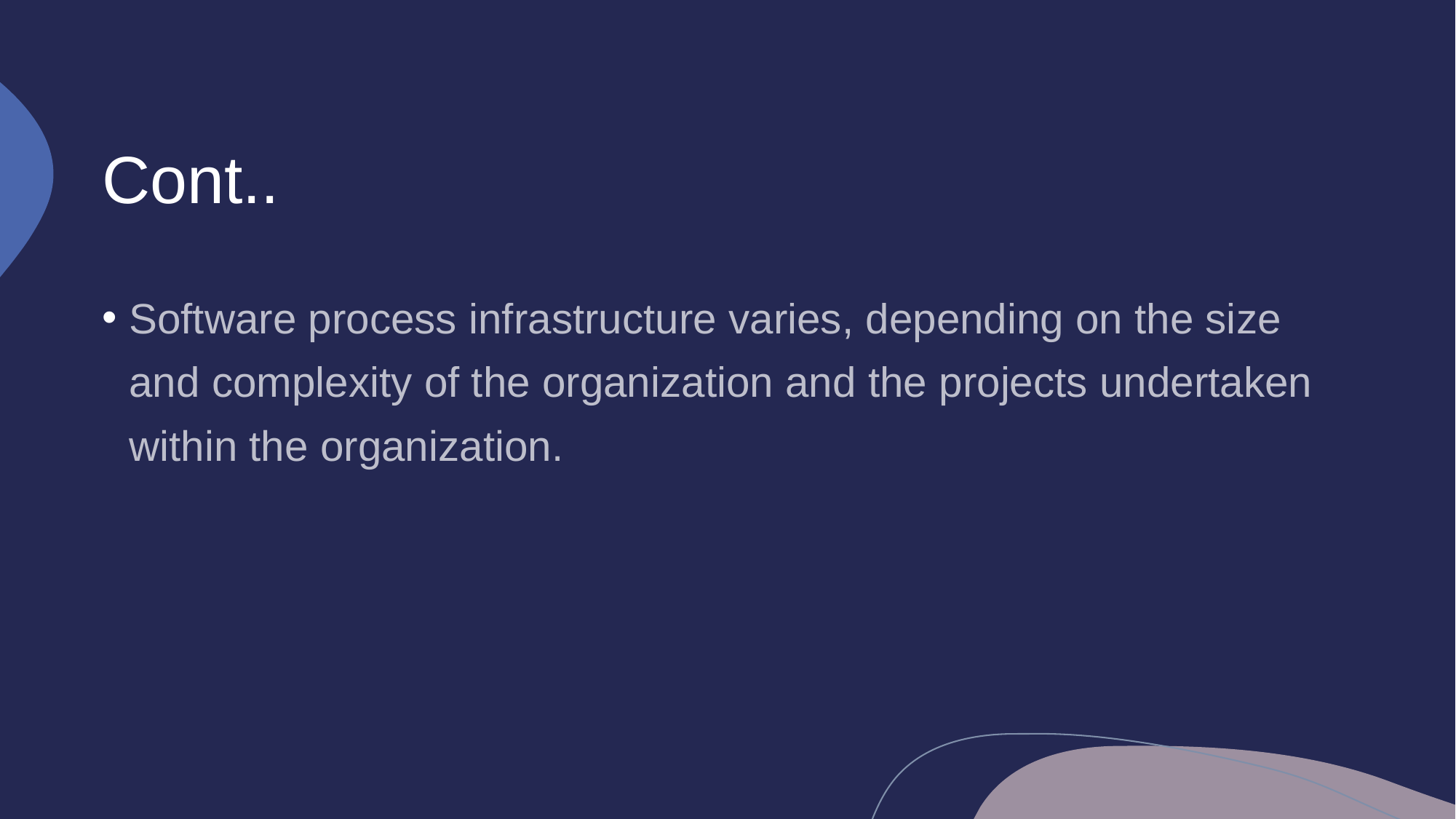

# Cont..
Software process infrastructure varies, depending on the size and complexity of the organization and the projects undertaken within the organization.